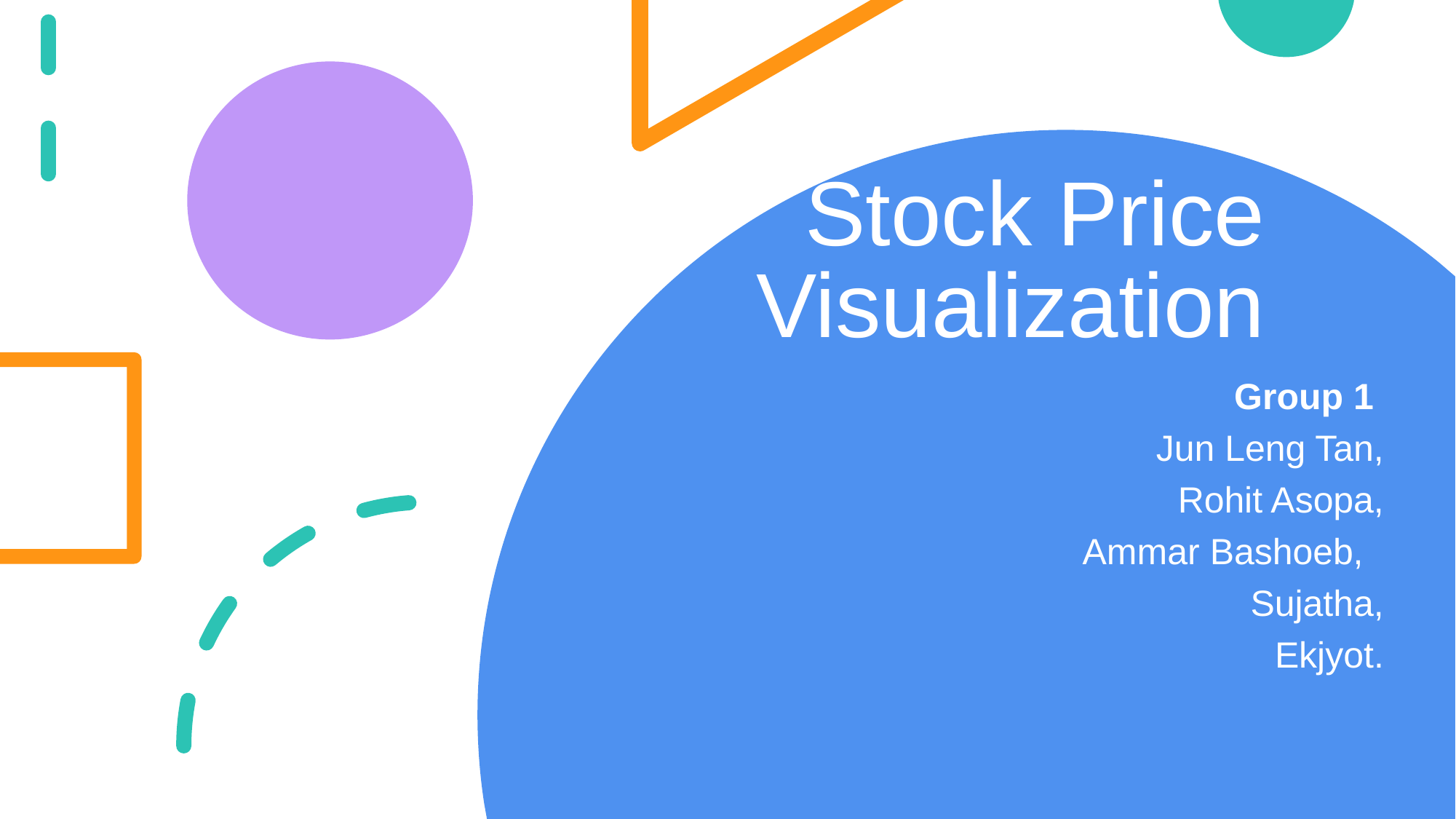

# Stock Price Visualization
Group 1
Jun Leng Tan,
Rohit Asopa,
 Ammar Bashoeb,
Sujatha,
Ekjyot.